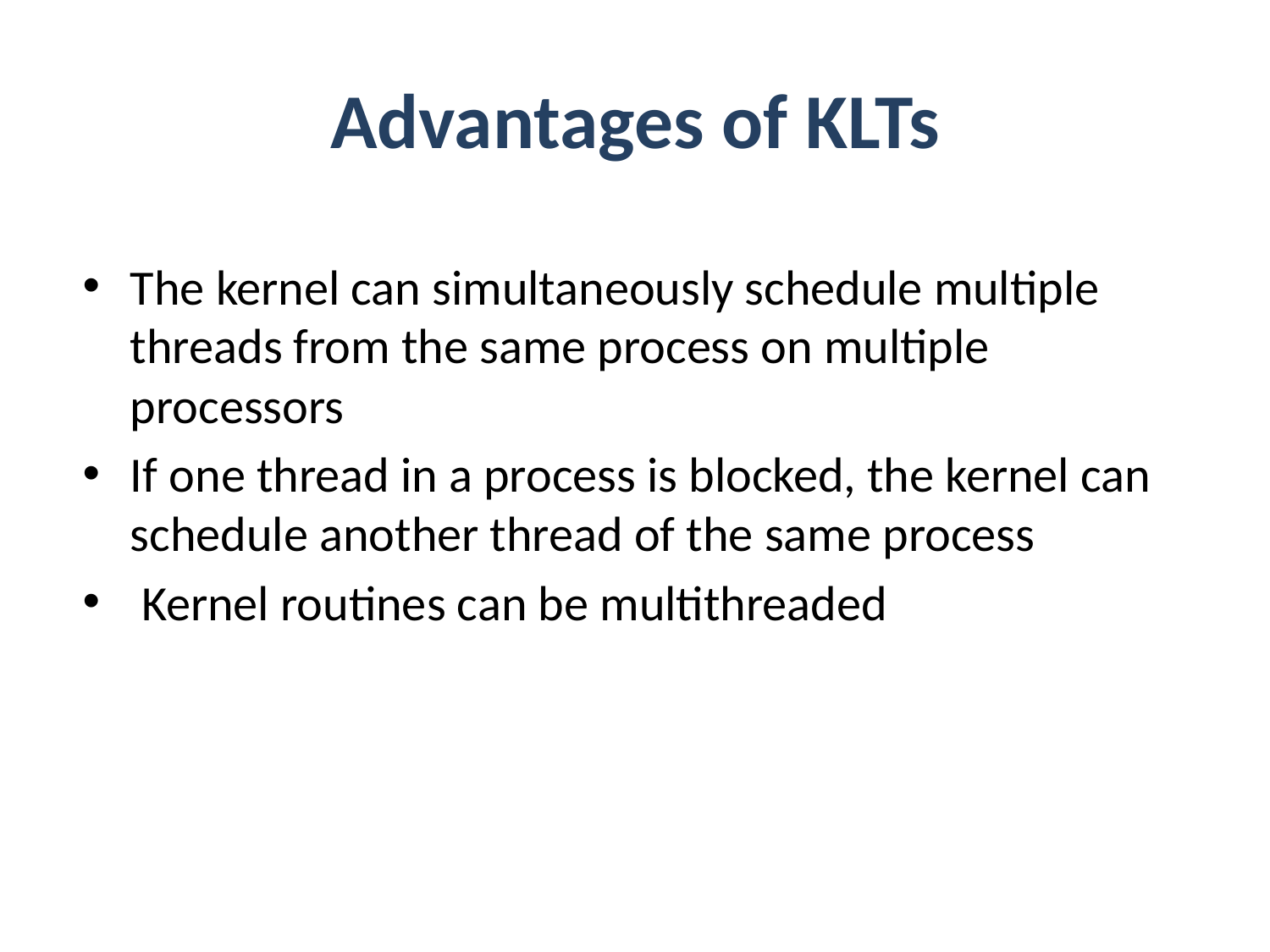

# Advantages of KLTs
The kernel can simultaneously schedule multiple threads from the same process on multiple processors
If one thread in a process is blocked, the kernel can schedule another thread of the same process
 Kernel routines can be multithreaded